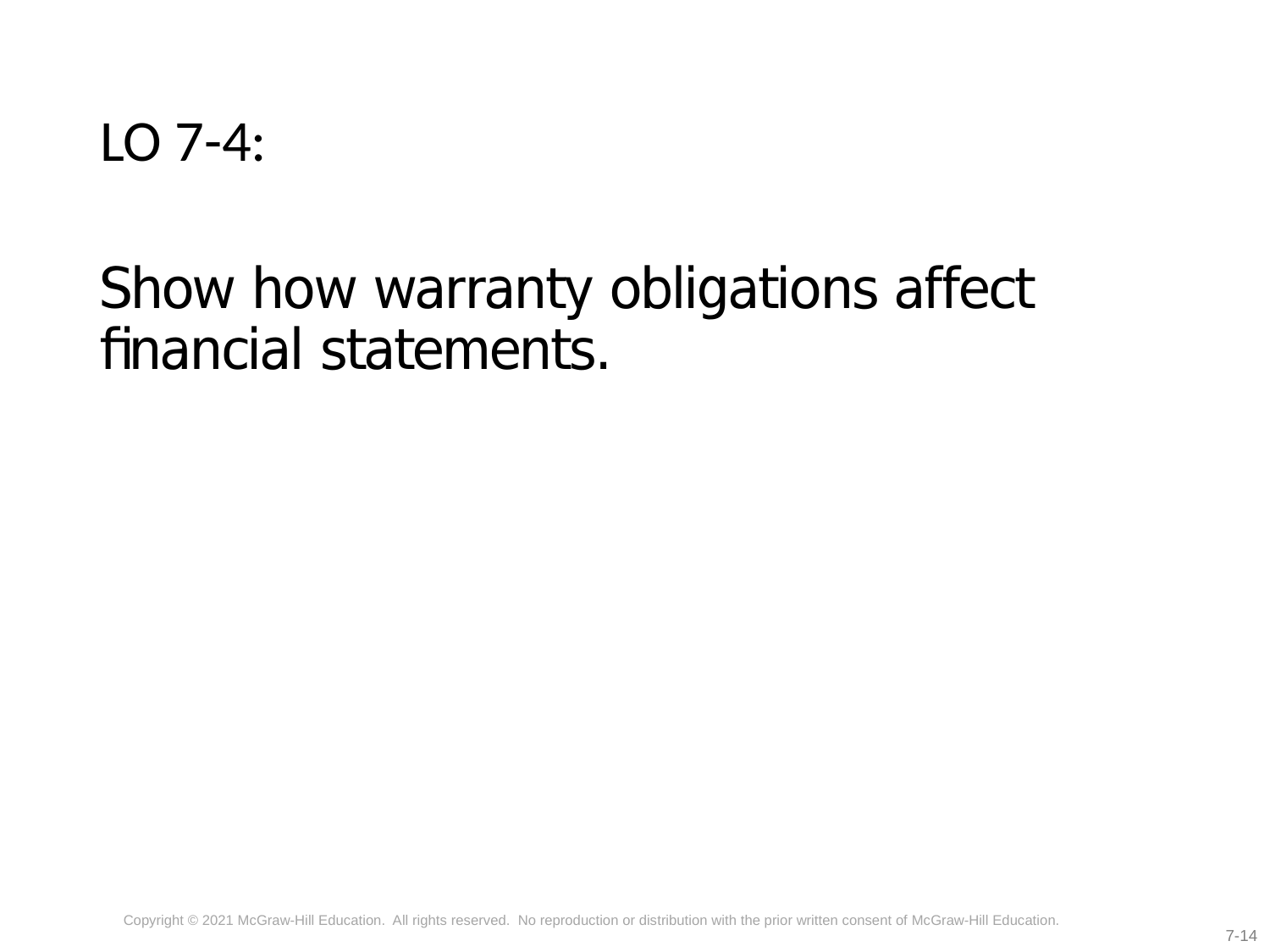

# LO 7-4:

Show how warranty obligations affect financial statements.